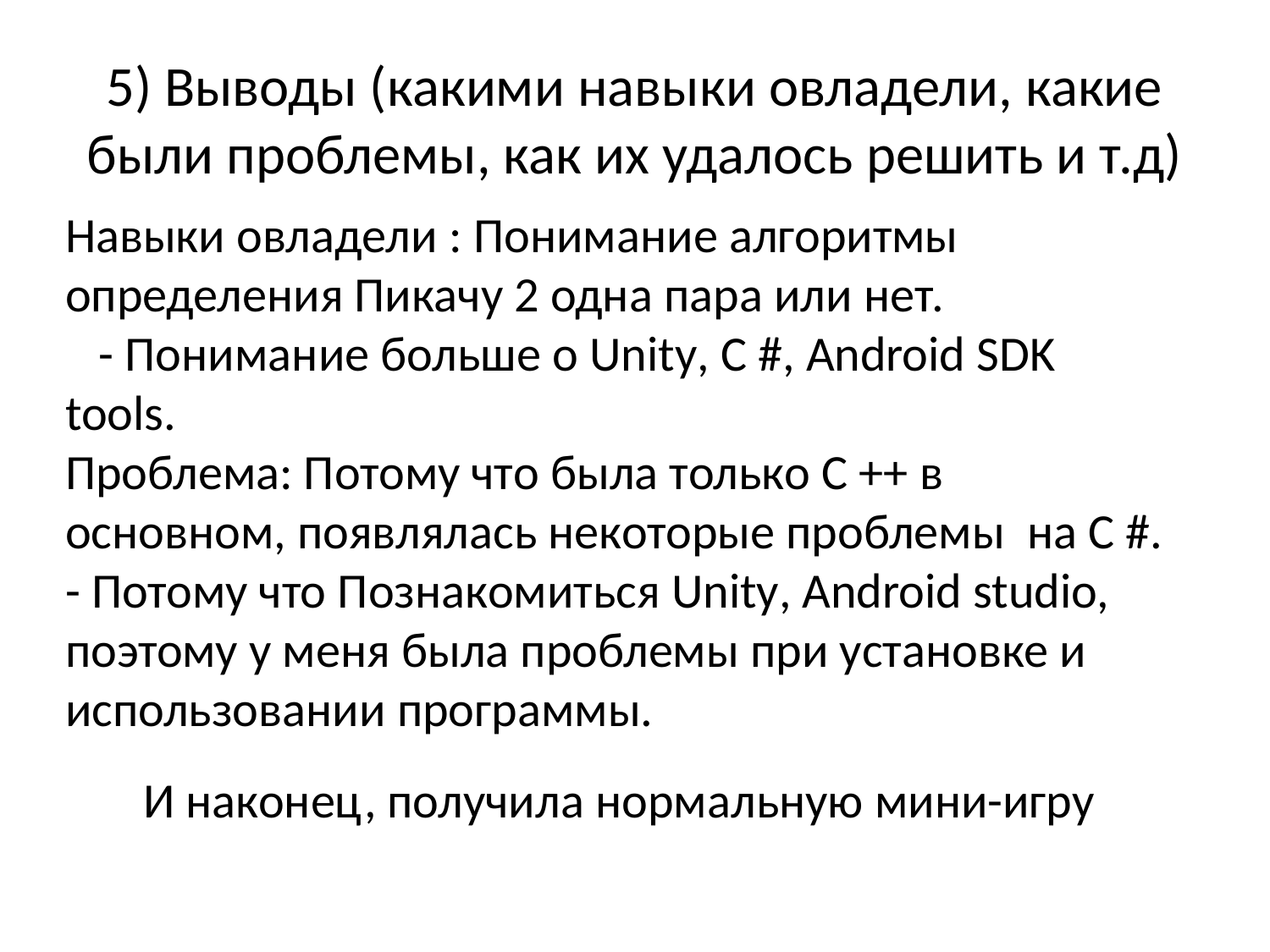

# 5) Выводы (какими навыки овладели, какие были проблемы, как их удалось решить и т.д)
Навыки овладели : Понимание алгоритмы определения Пикачу 2 одна пара или нет.
   - Понимание больше о Unity, C #, Android SDK tools.
Проблема: Потому что была только C ++ в основном, появлялась некоторые проблемы  на C #.
- Потому что Познакомиться Unity, Android studio, поэтому у меня была проблемы при установке и использовании программы.
И наконец, получила нормальную мини-игру